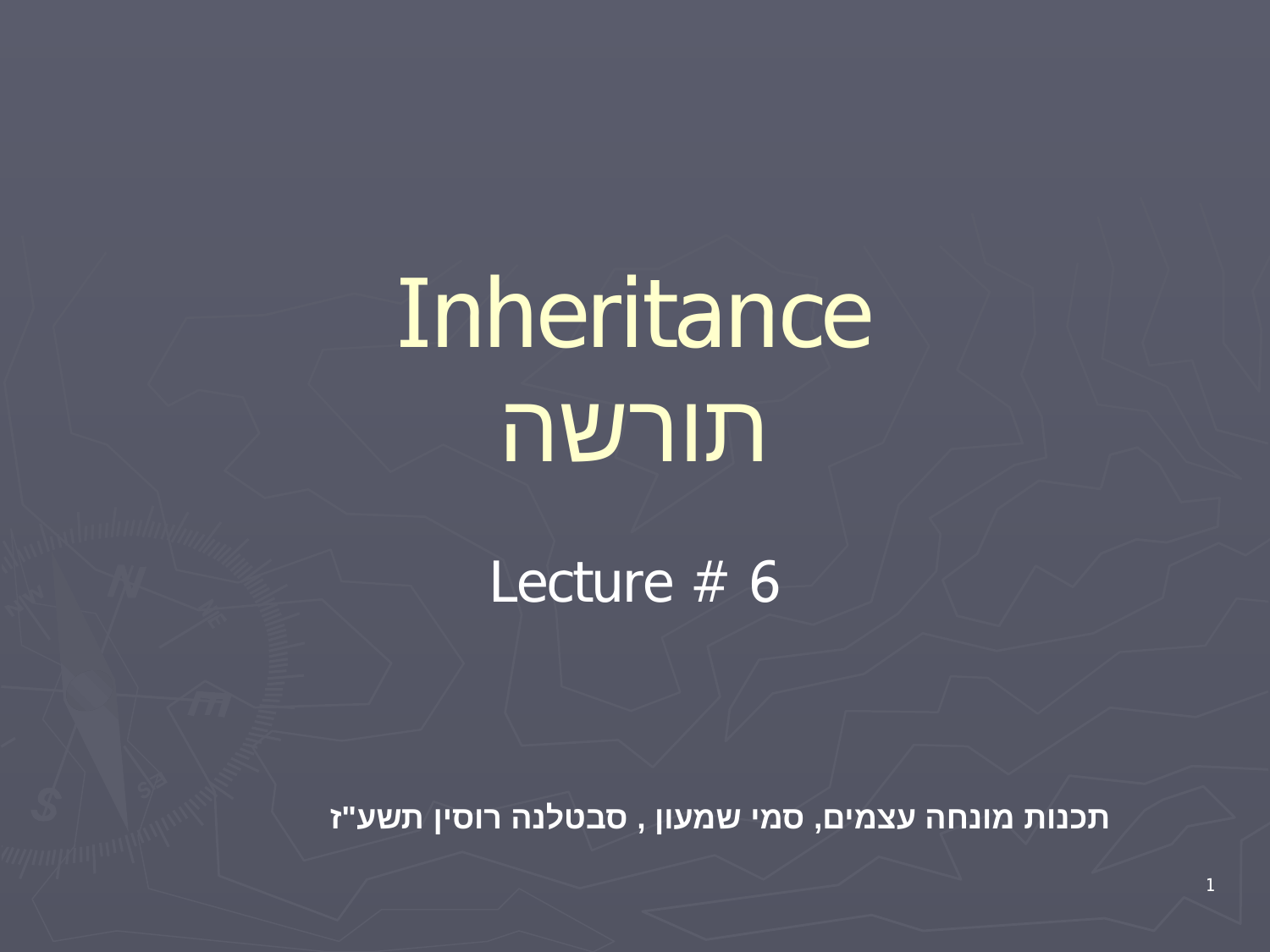

# Inheritance תורשה
Lecture # 6
תכנות מונחה עצמים, סמי שמעון , סבטלנה רוסין תשע"ז
1